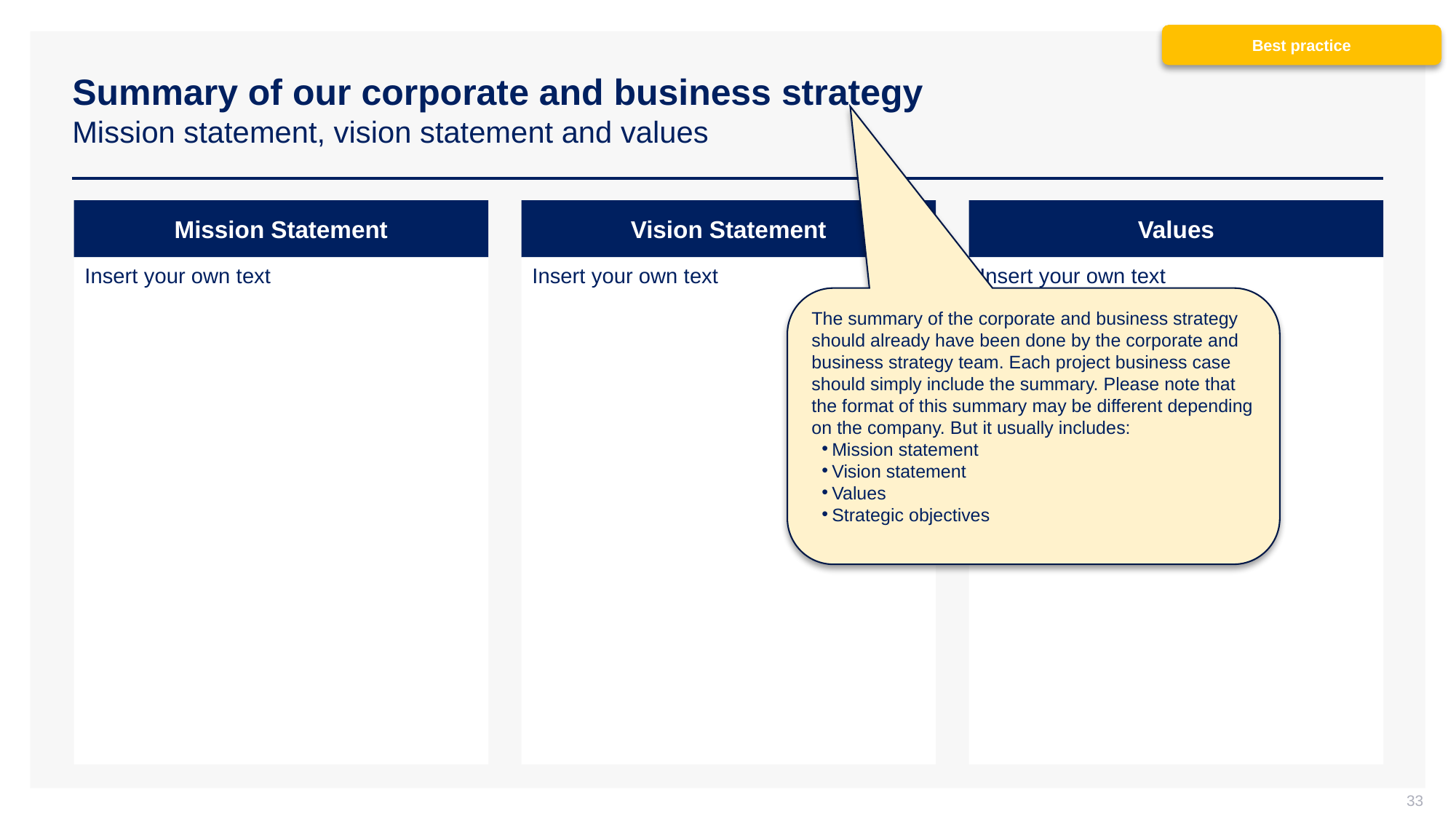

Best practice
# Summary of our corporate and business strategy Mission statement, vision statement and values
Mission Statement
Vision Statement
Values
Insert your own text
Insert your own text
Insert your own text
The summary of the corporate and business strategy should already have been done by the corporate and business strategy team. Each project business case should simply include the summary. Please note that the format of this summary may be different depending on the company. But it usually includes:
Mission statement
Vision statement
Values
Strategic objectives
33